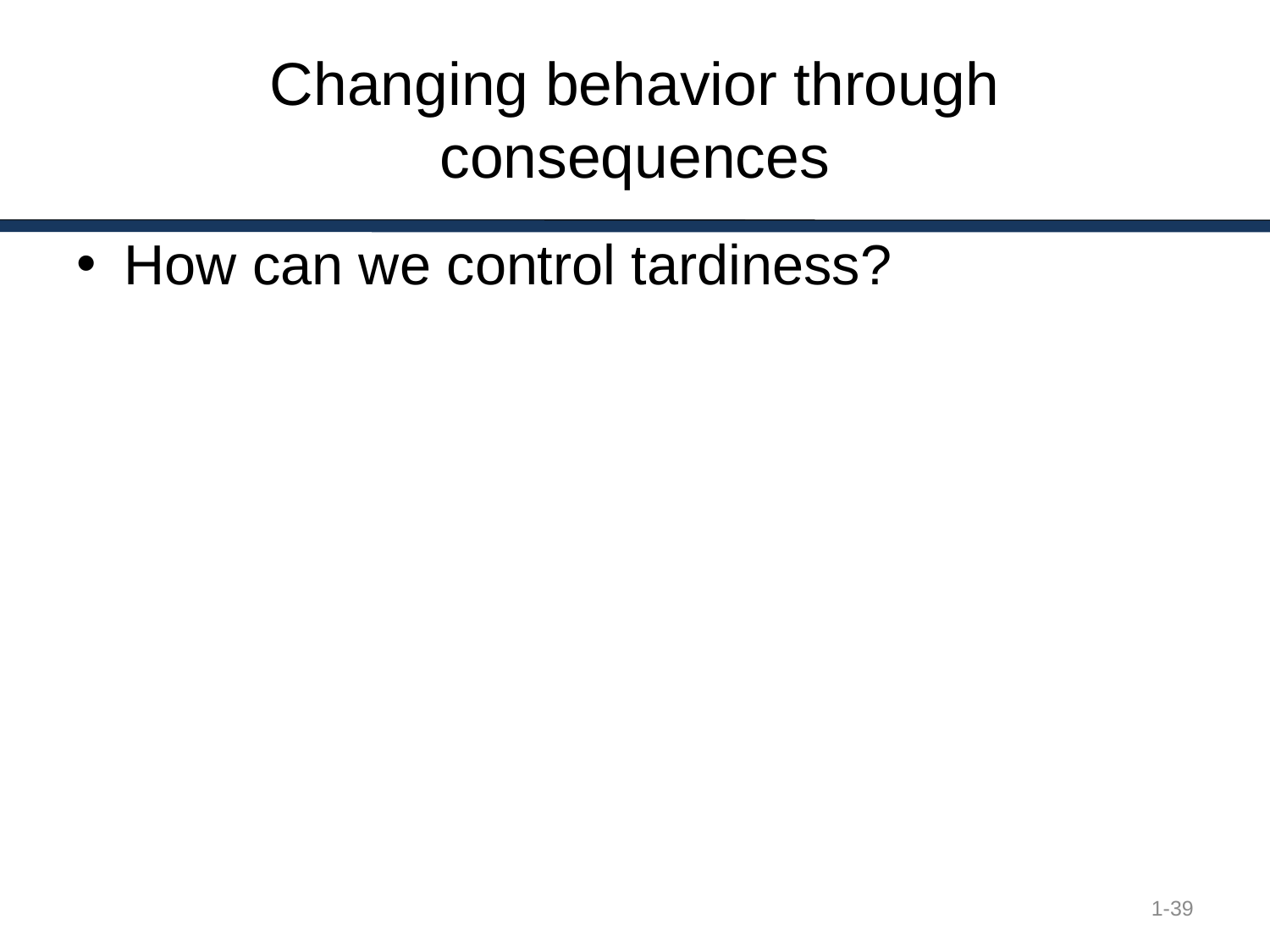

# Changing behavior through consequences
How can we control tardiness?
1-39